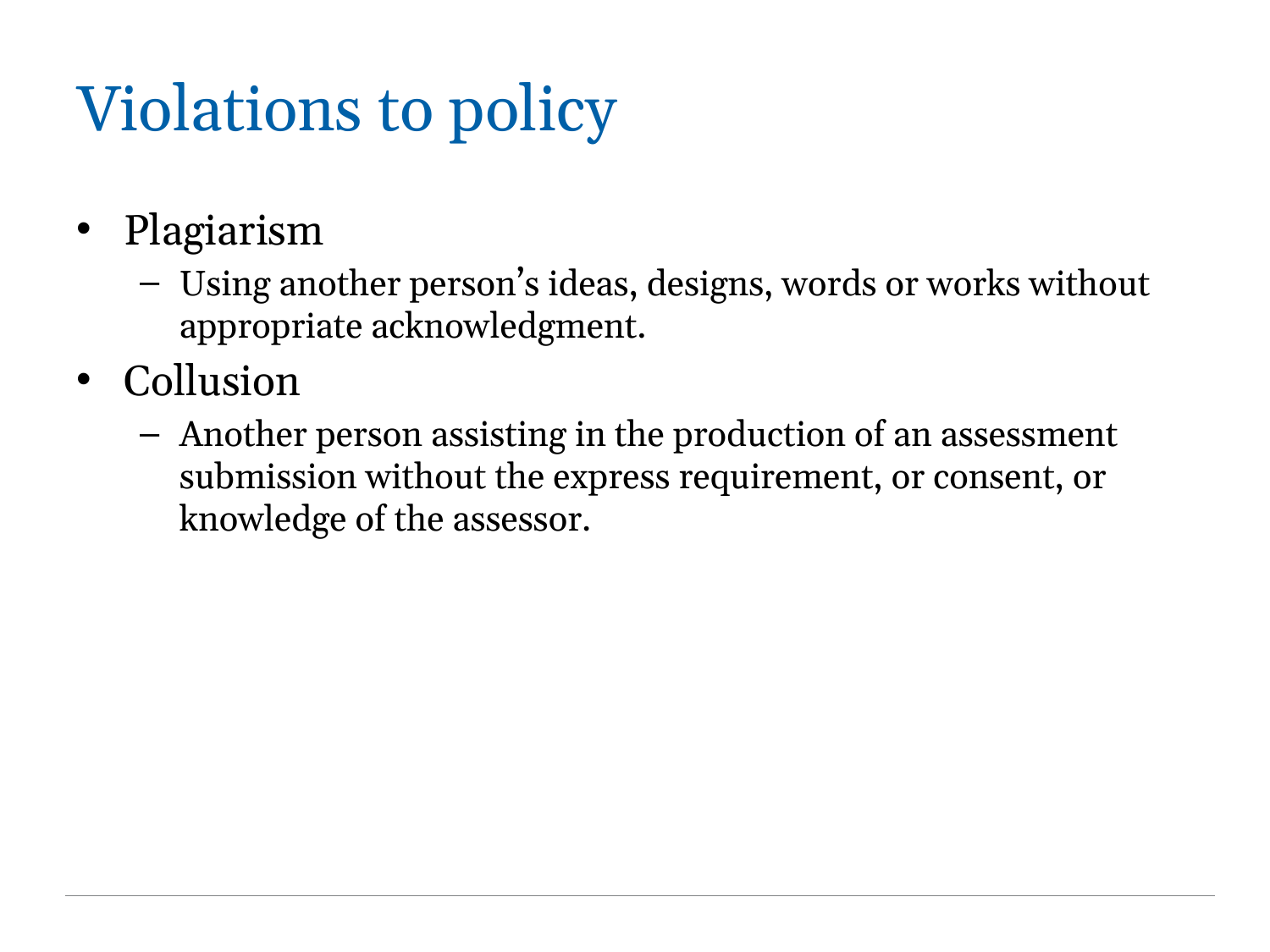

# Violations to policy
Plagiarism
Using another person’s ideas, designs, words or works without appropriate acknowledgment.
Collusion
Another person assisting in the production of an assessment submission without the express requirement, or consent, or knowledge of the assessor.